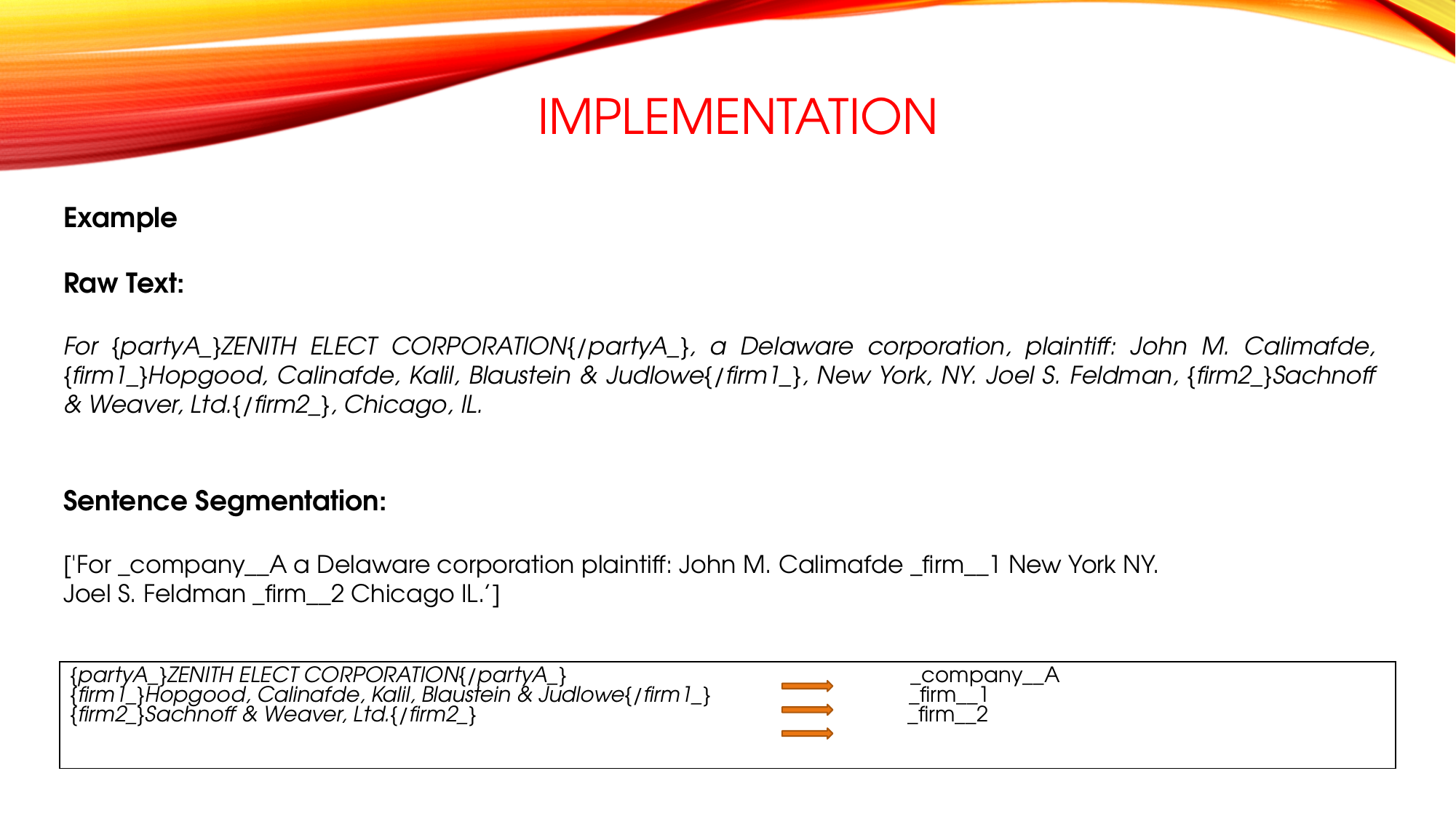

IMPLEMENTATION
Example

Raw Text:

For {partyA_}ZENITH ELECT CORPORATION{/partyA_}, a Delaware corporation, plaintiff: John M. Calimafde, {firm1_}Hopgood, Calinafde, Kalil, Blaustein & Judlowe{/firm1_}, New York, NY. Joel S. Feldman, {firm2_}Sachnoff & Weaver, Ltd.{/firm2_}, Chicago, IL.

Sentence Segmentation:

['For _company__A a Delaware corporation plaintiff: John M. Calimafde _firm__1 New York NY.
Joel S. Feldman _firm__2 Chicago IL.’]
| {partyA\_}ZENITH ELECT CORPORATION{/partyA\_} \_company\_\_A {firm1\_}Hopgood, Calinafde, Kalil, Blaustein & Judlowe{/firm1\_} \_firm\_\_1 {firm2\_}Sachnoff & Weaver, Ltd.{/firm2\_} \_firm\_\_2 |
| --- |